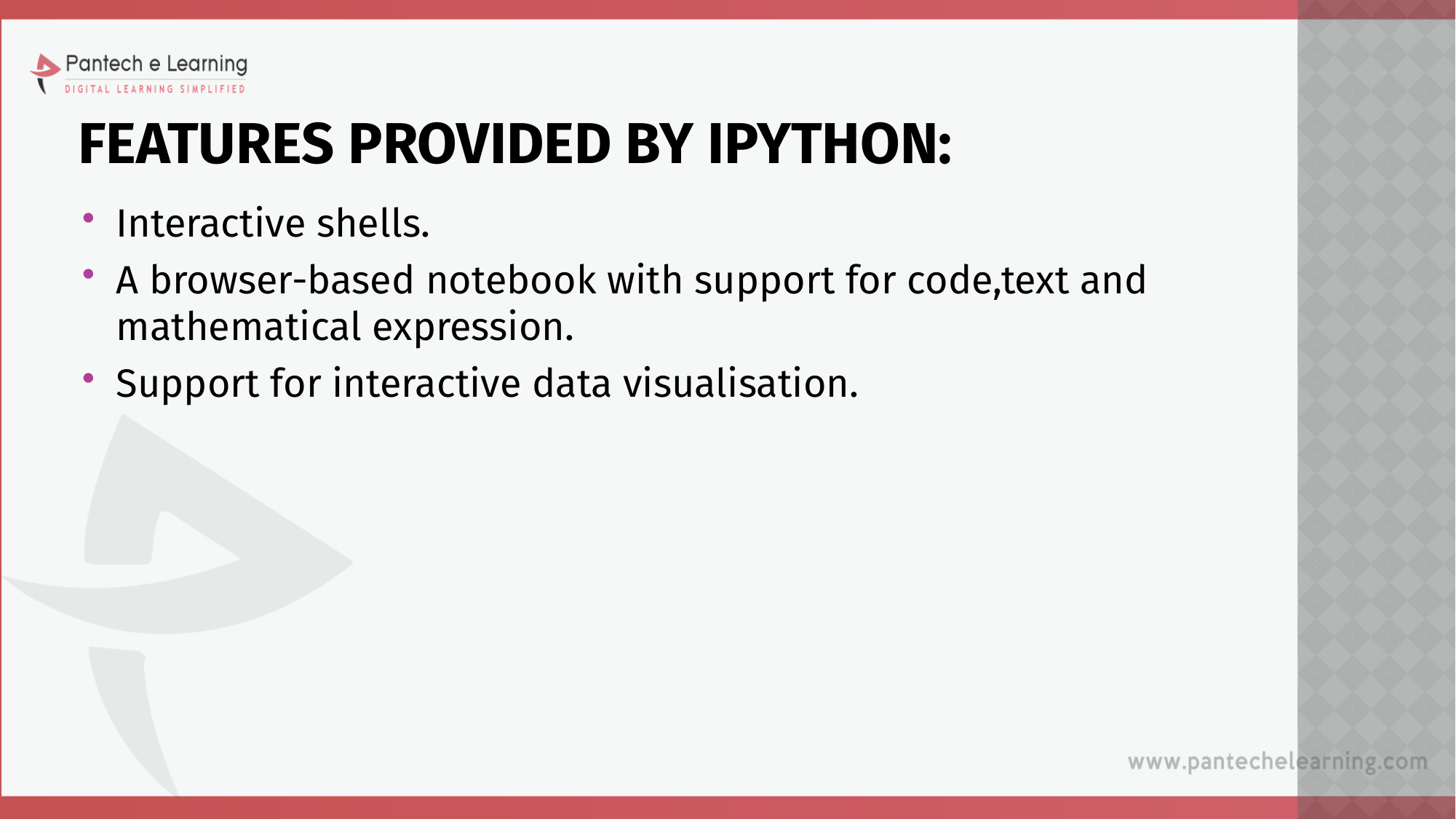

# Features provided by ipython:
Interactive shells.
A browser-based notebook with support for code,text and mathematical expression.
Support for interactive data visualisation.